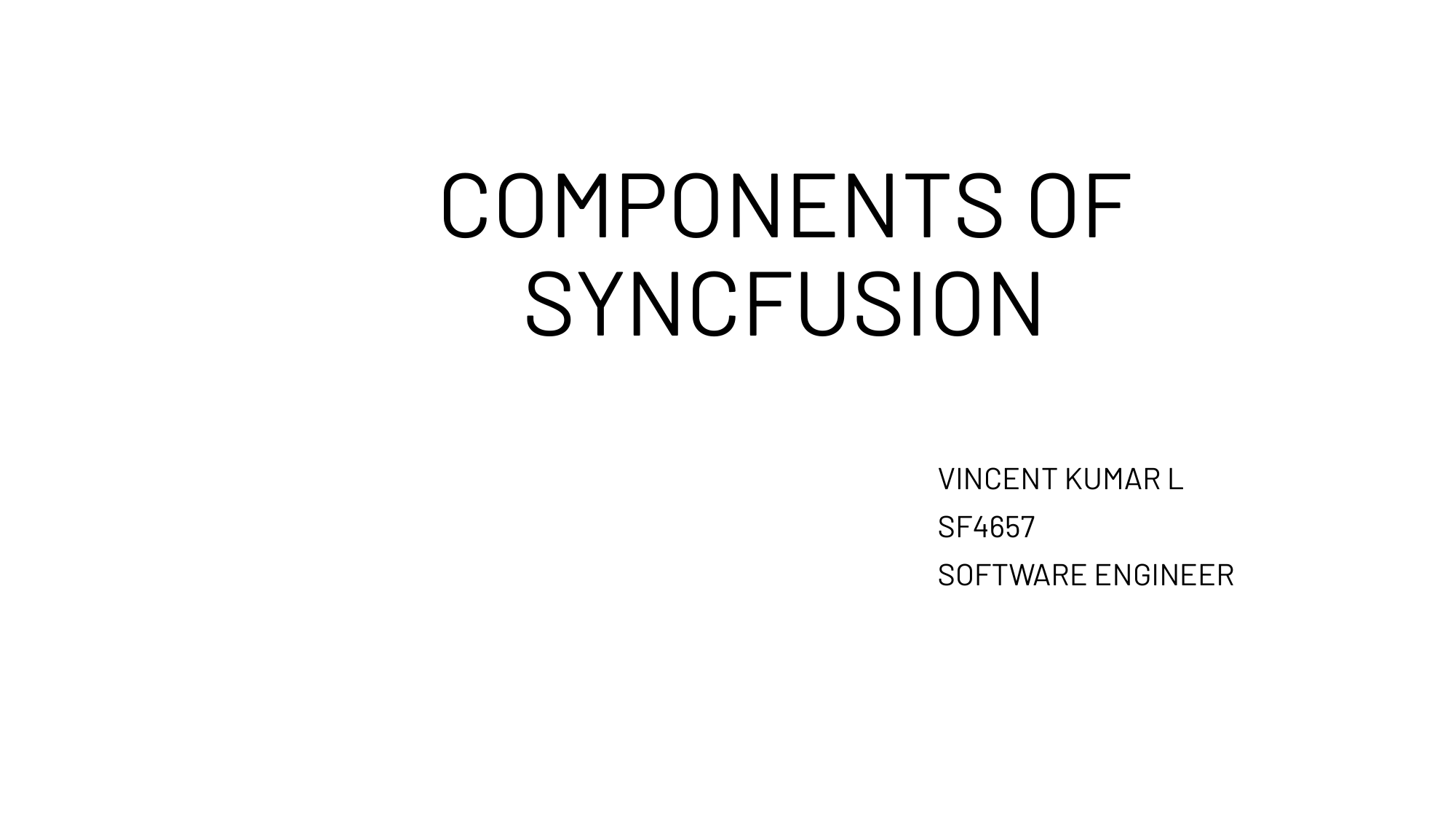

# COMPONENTS OF SYNCFUSION
VINCENT KUMAR L
SF4657
SOFTWARE ENGINEER